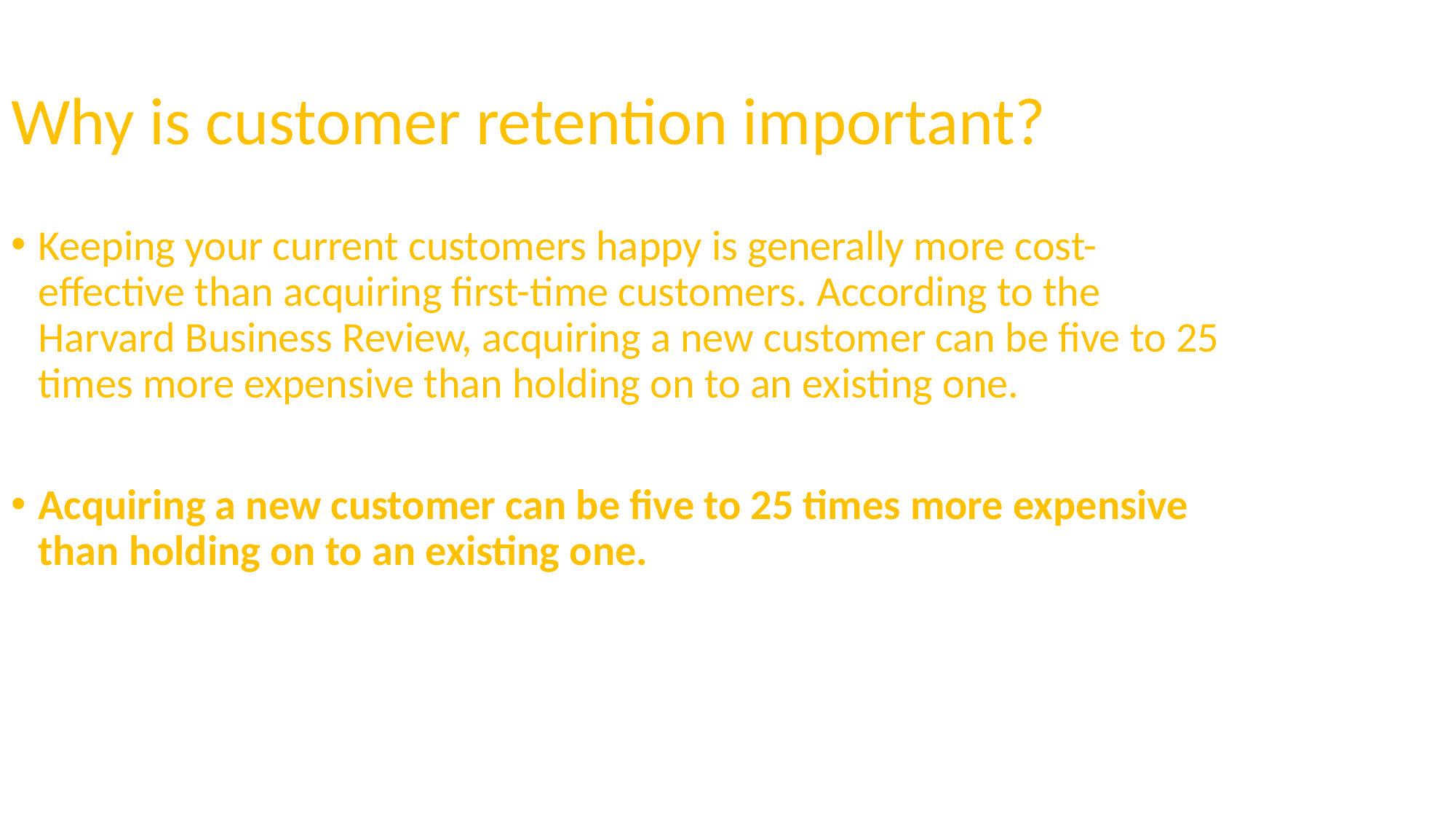

Why is customer retention important?
Keeping your current customers happy is generally more cost-effective than acquiring first-time customers. According to the Harvard Business Review, acquiring a new customer can be five to 25 times more expensive than holding on to an existing one.

Acquiring a new customer can be five to 25 times more expensive than holding on to an existing one.